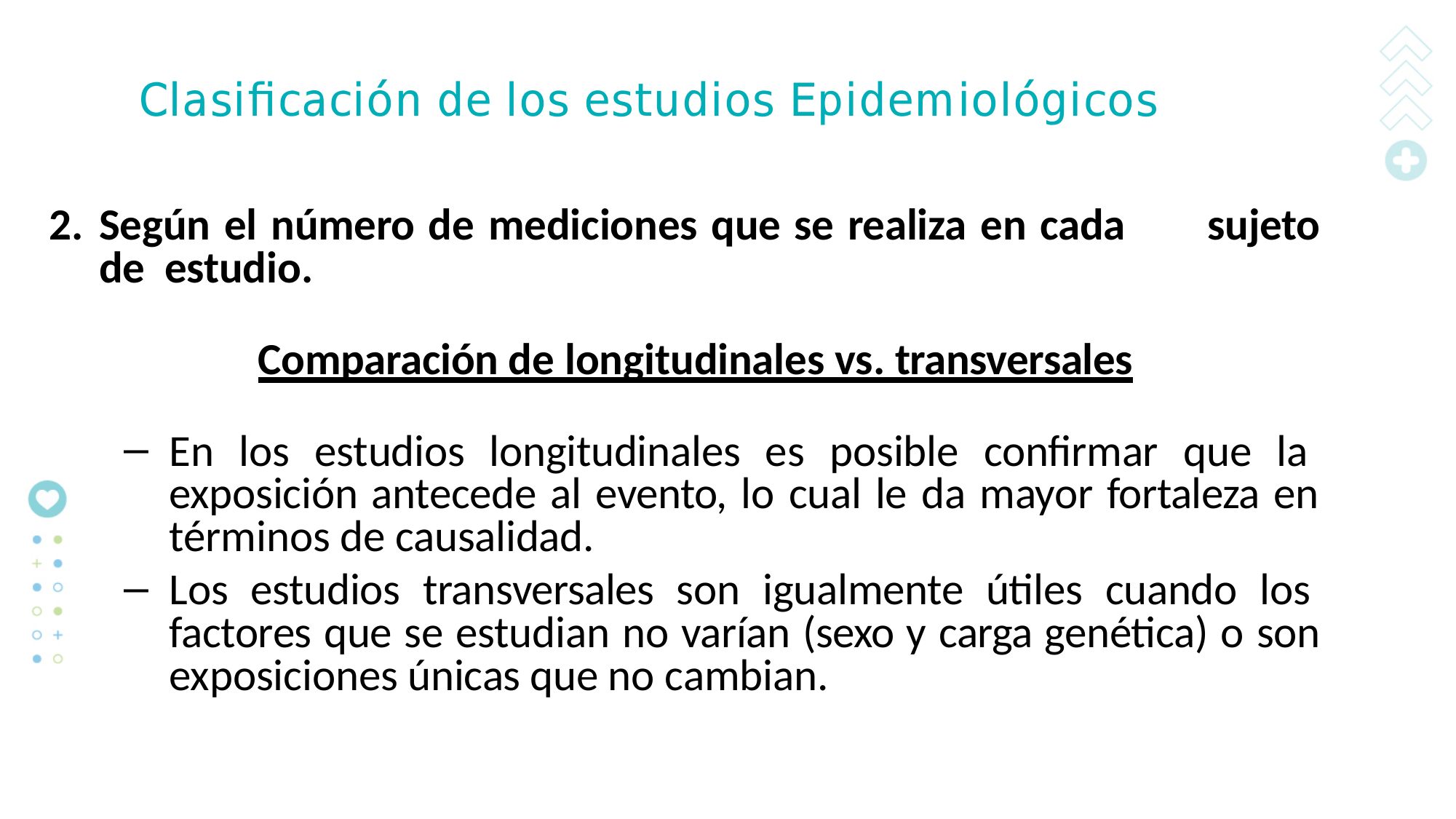

# Clasificación de los estudios Epidemiológicos
Según el número de mediciones que se realiza en cada	sujeto de  estudio.
Comparación de longitudinales vs. transversales

En los estudios longitudinales es posible confirmar que la  exposición antecede al evento, lo cual le da mayor fortaleza en  términos de causalidad.
Los estudios transversales son igualmente útiles cuando los  factores que se estudian no varían (sexo y carga genética) o son  exposiciones únicas que no cambian.